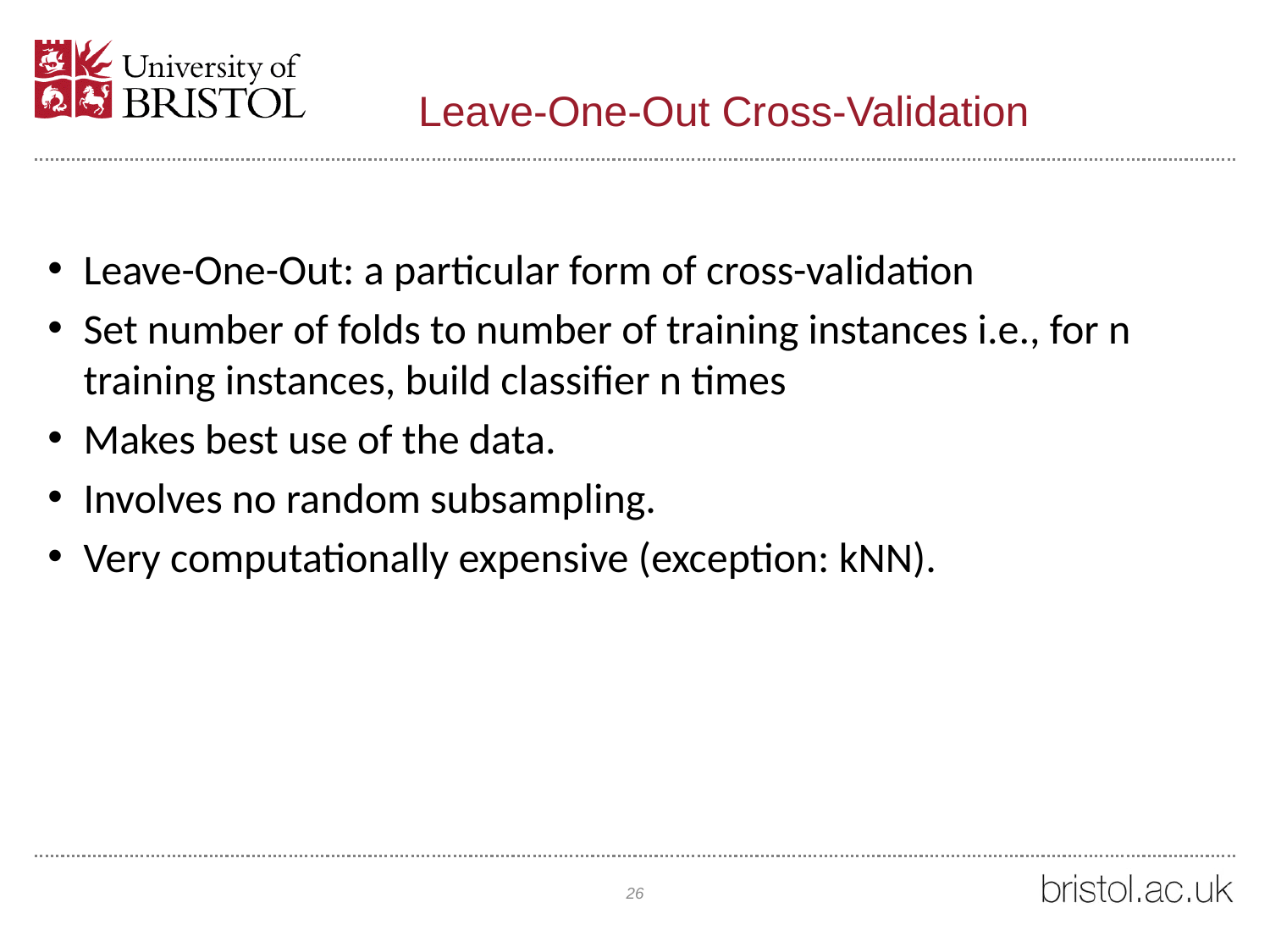

# Leave-One-Out Cross-Validation
Leave-One-Out: a particular form of cross-validation
Set number of folds to number of training instances i.e., for n training instances, build classifier n times
Makes best use of the data.
Involves no random subsampling.
Very computationally expensive (exception: kNN).

26